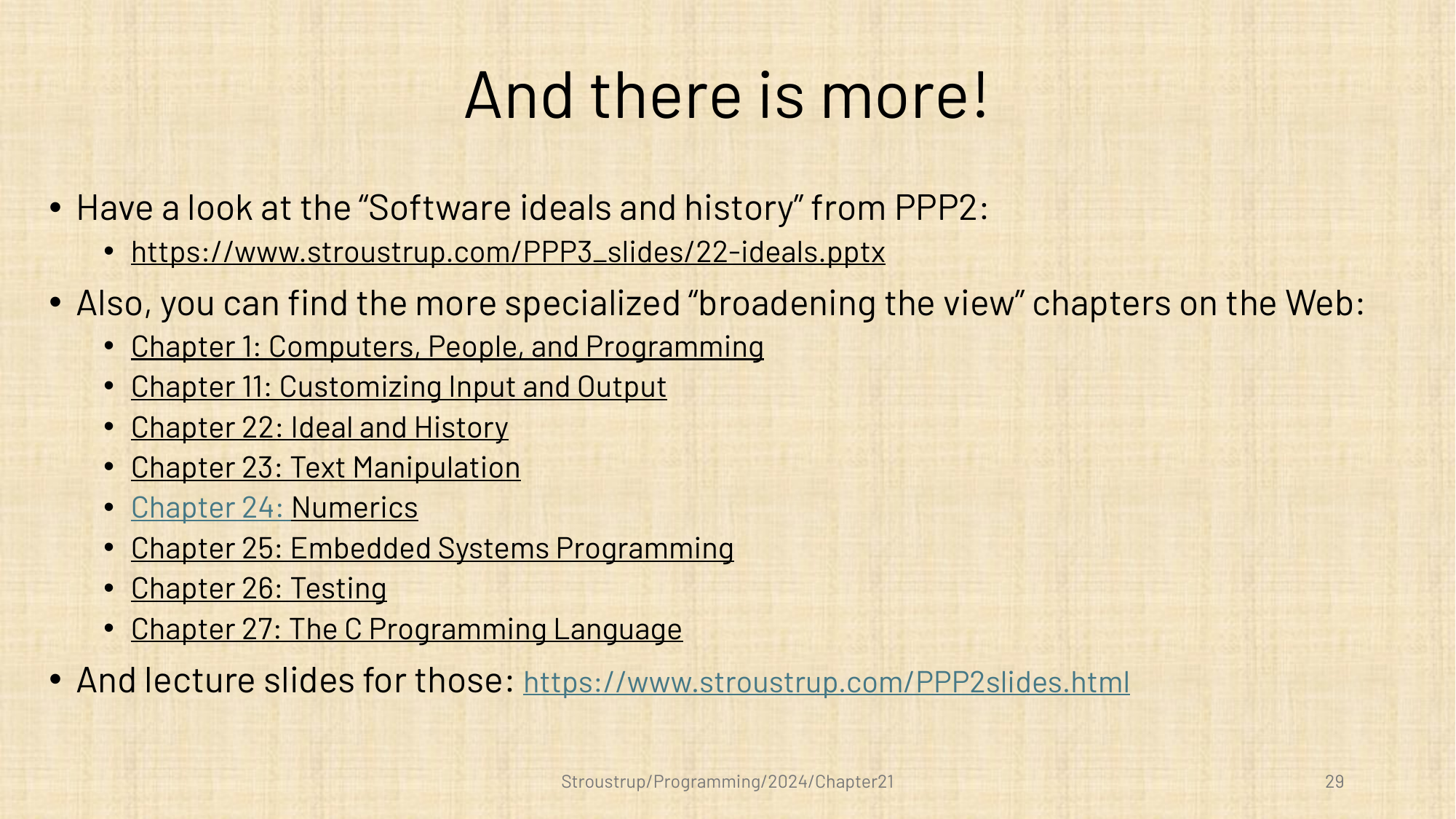

# And there is more!
Have a look at the “Software ideals and history” from PPP2:
https://www.stroustrup.com/PPP3_slides/22-ideals.pptx
Also, you can find the more specialized “broadening the view” chapters on the Web:
Chapter 1: Computers, People, and Programming
Chapter 11: Customizing Input and Output
Chapter 22: Ideal and History
Chapter 23: Text Manipulation
Chapter 24: Numerics
Chapter 25: Embedded Systems Programming
Chapter 26: Testing
Chapter 27: The C Programming Language
And lecture slides for those: https://www.stroustrup.com/PPP2slides.html
Stroustrup/Programming/2024/Chapter21
29